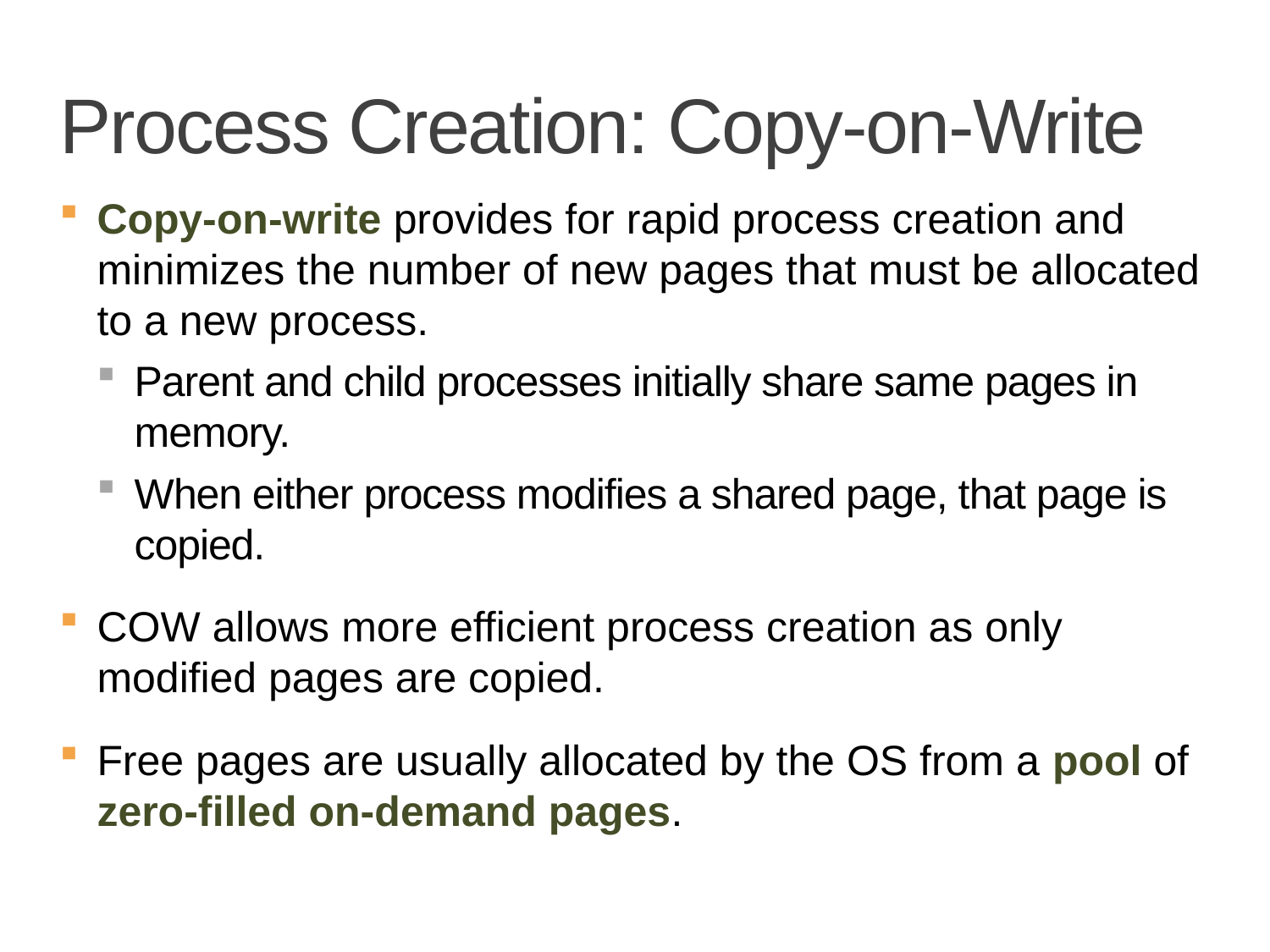

# Process Creation: Copy-on-Write
Copy-on-write provides for rapid process creation and minimizes the number of new pages that must be allocated to a new process.
Parent and child processes initially share same pages in memory.
When either process modifies a shared page, that page is copied.
COW allows more efficient process creation as only modified pages are copied.
Free pages are usually allocated by the OS from a pool of zero-filled on-demand pages.